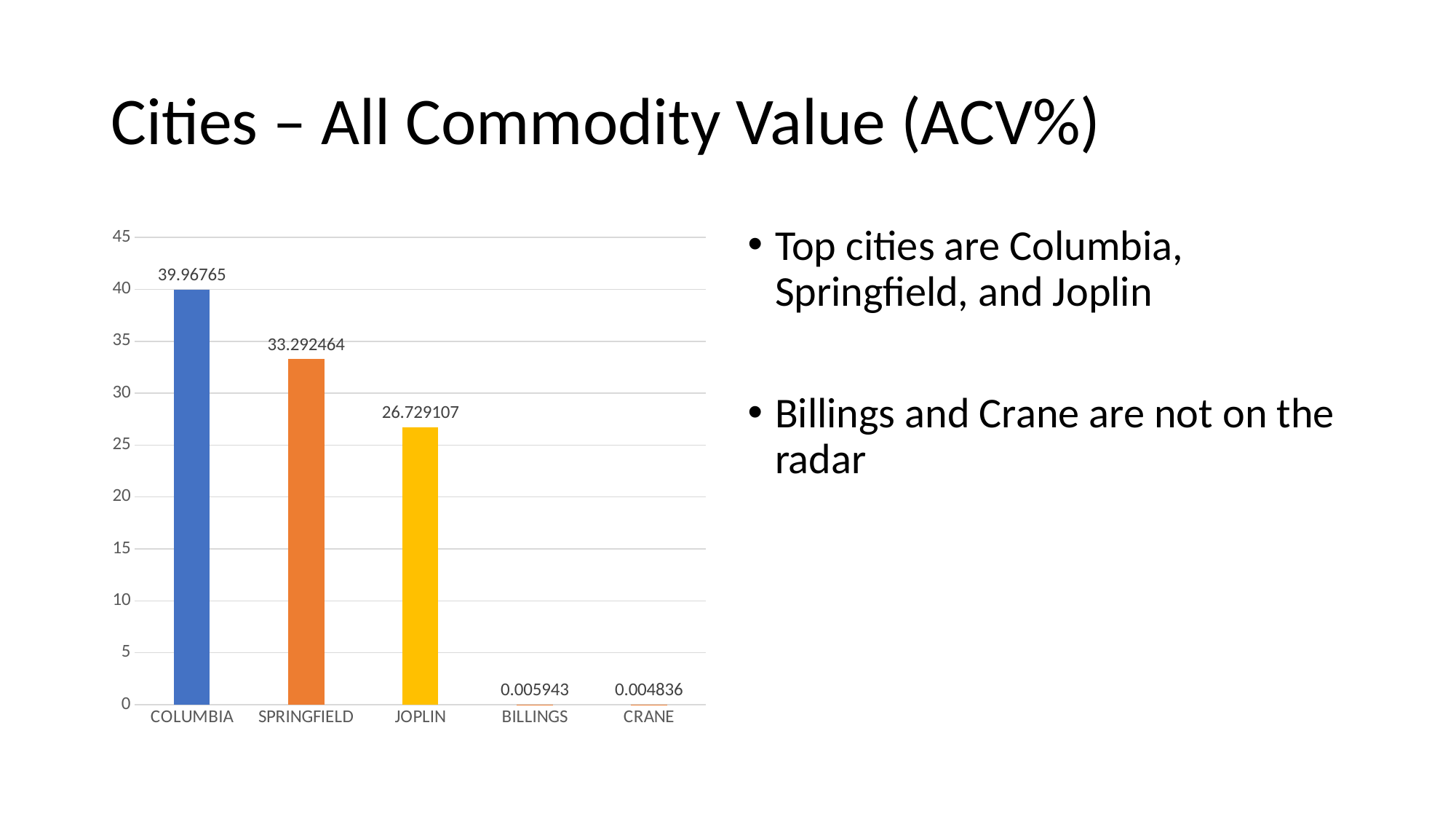

# Cities – All Commodity Value (ACV%)

### Chart

| Category | acv% |
|---|---|
| COLUMBIA | 39.96765 |
| SPRINGFIELD | 33.292464 |
| JOPLIN | 26.729107 |
| BILLINGS | 0.005943 |
| CRANE | 0.004836 |
Top cities are Columbia, Springfield, and Joplin

Billings and Crane are not on the radar